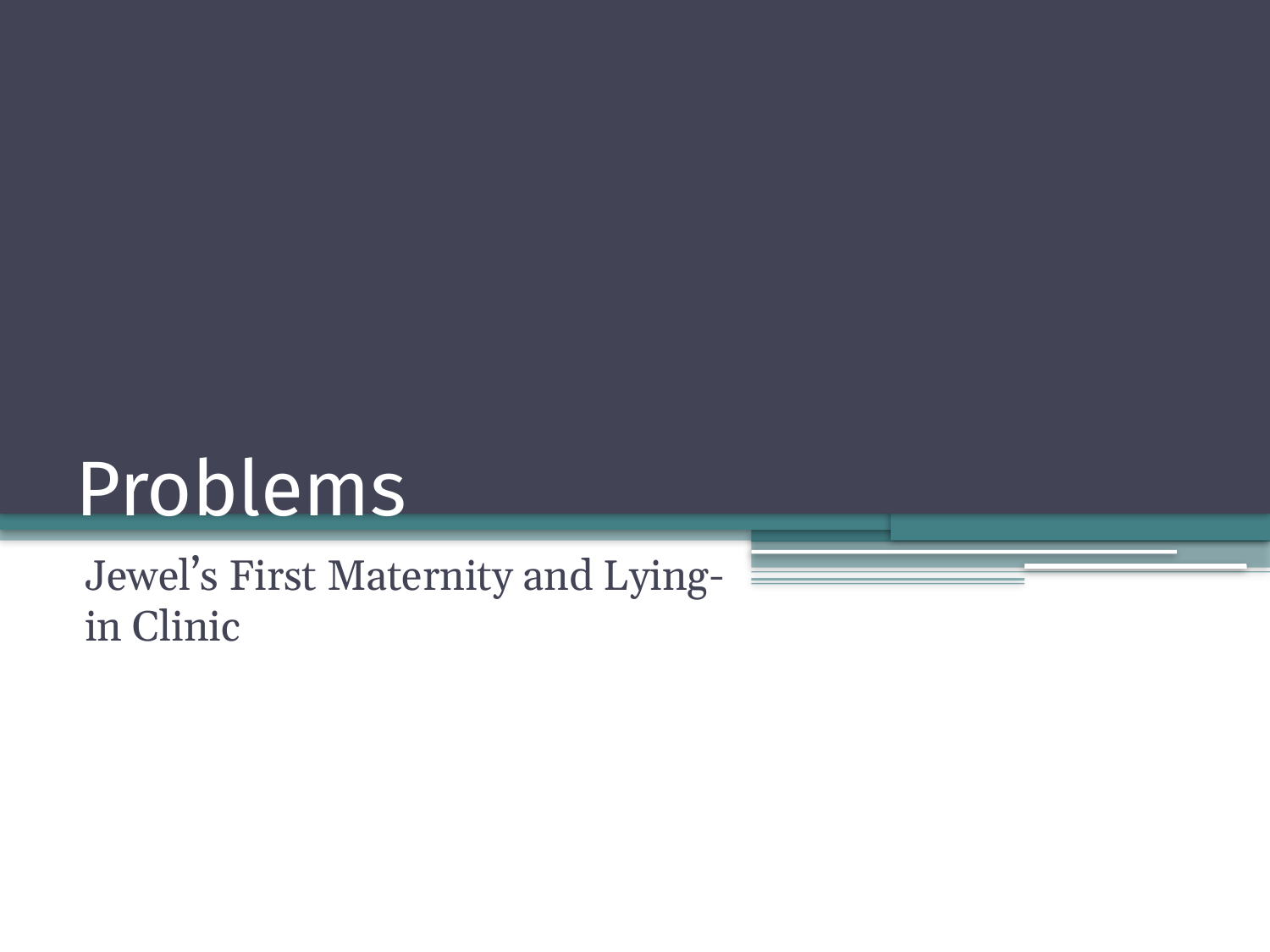

# Problems
Jewel’s First Maternity and Lying-in Clinic